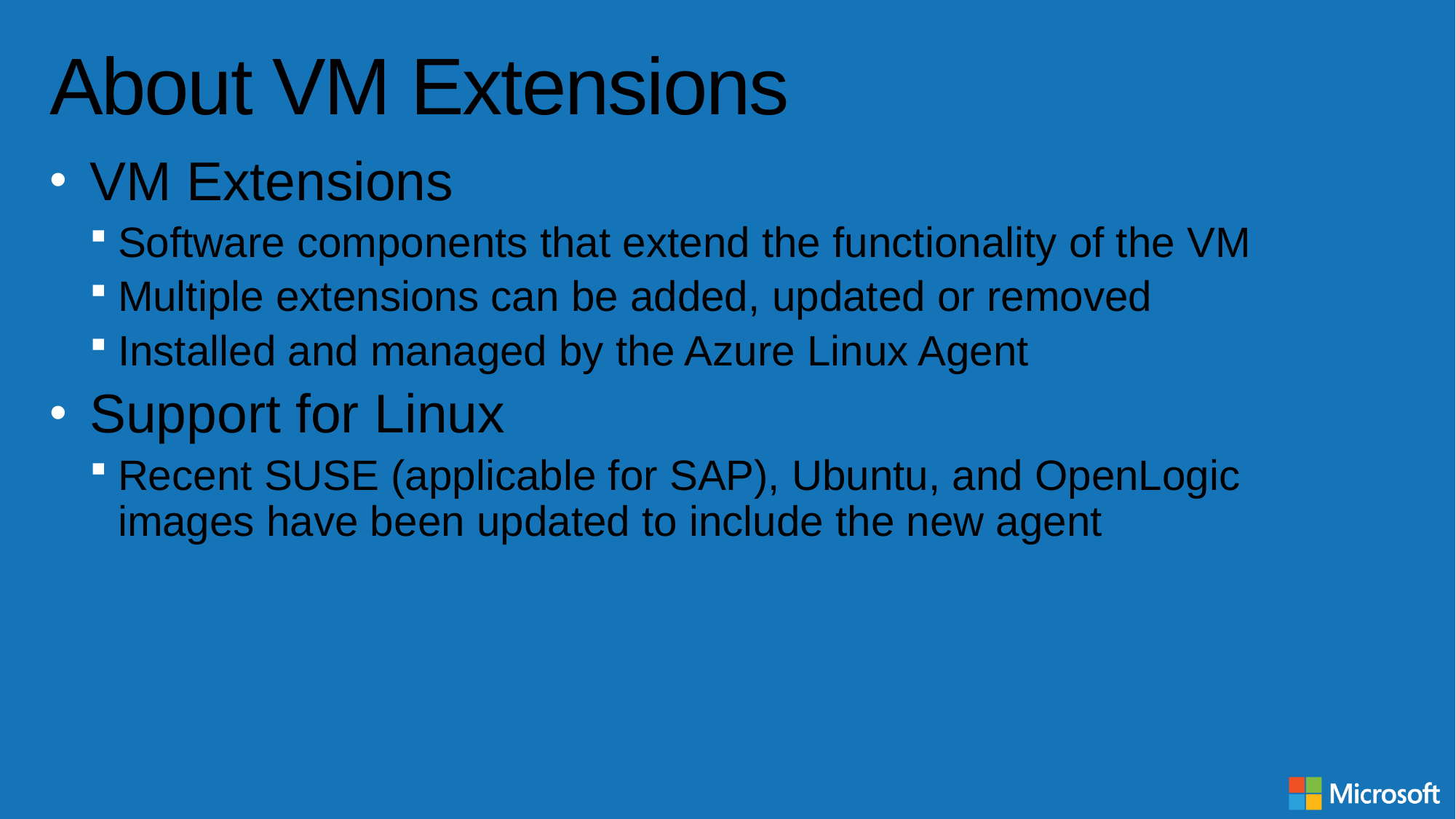

# About VM Extensions
VM Extensions
Software components that extend the functionality of the VM
Multiple extensions can be added, updated or removed
Installed and managed by the Azure Linux Agent
Support for Linux
Recent SUSE (applicable for SAP), Ubuntu, and OpenLogic images have been updated to include the new agent